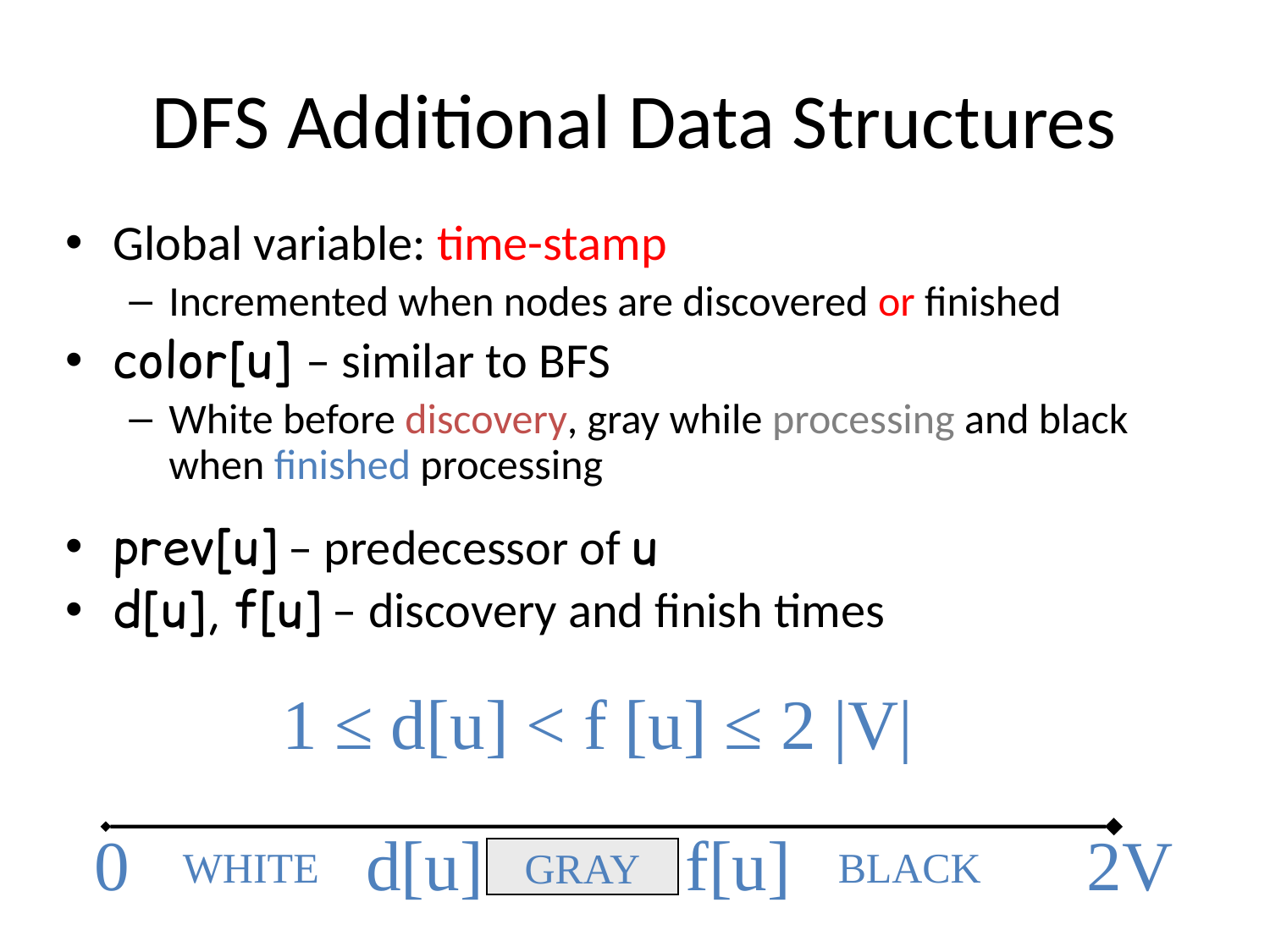

# DFS Additional Data Structures
Global variable: time-stamp
Incremented when nodes are discovered or finished
color[u] – similar to BFS
White before discovery, gray while processing and black when finished processing
prev[u] – predecessor of u
d[u], f[u] – discovery and finish times
1 ≤ d[u] < f [u] ≤ 2 |V|
0
d[u]
f[u]
2V

WHITE
BLACK
GRAY